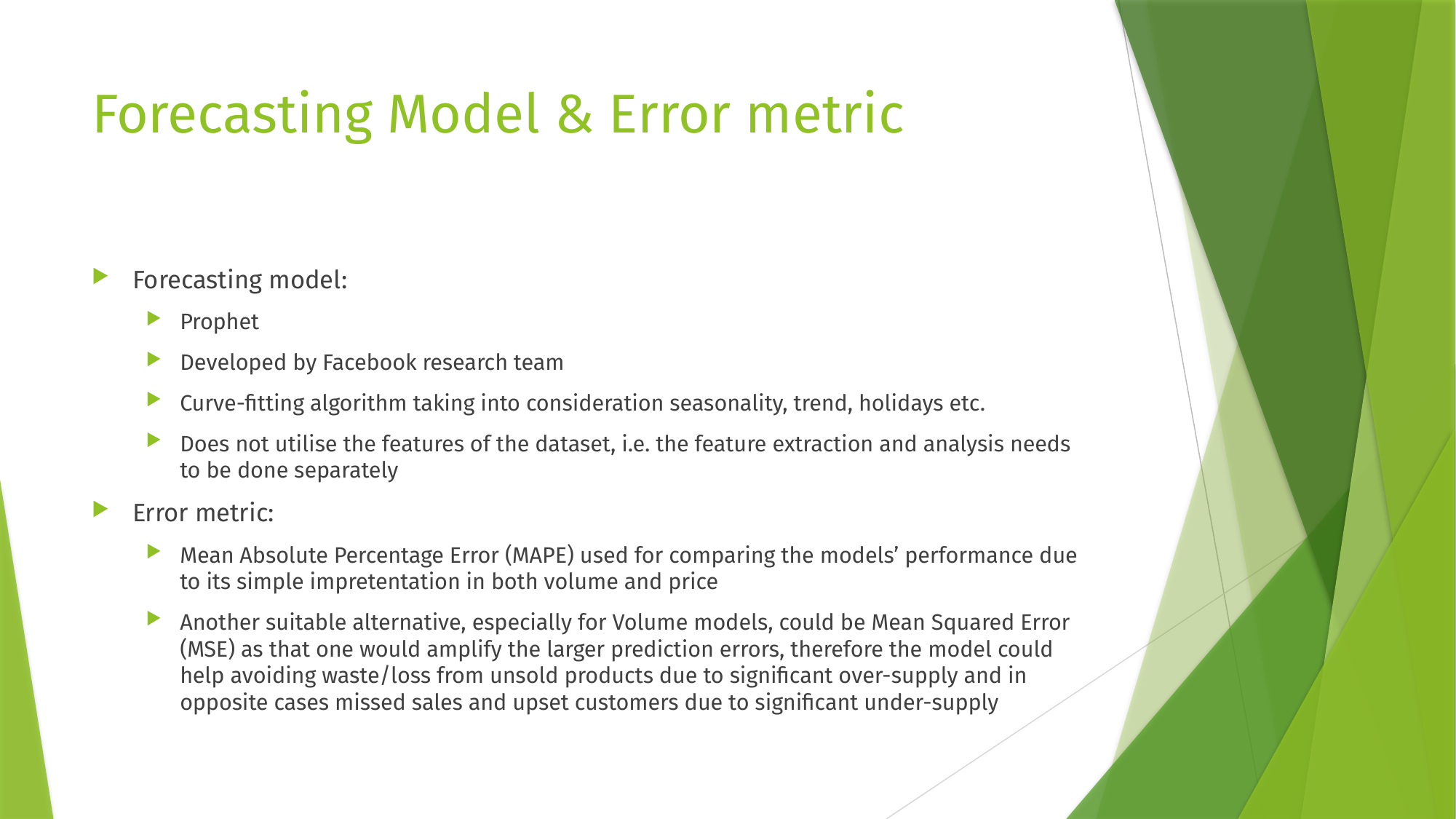

# Forecasting Model & Error metric
Forecasting model:
Prophet
Developed by Facebook research team
Curve-fitting algorithm taking into consideration seasonality, trend, holidays etc.
Does not utilise the features of the dataset, i.e. the feature extraction and analysis needs to be done separately
Error metric:
Mean Absolute Percentage Error (MAPE) used for comparing the models’ performance due to its simple impretentation in both volume and price
Another suitable alternative, especially for Volume models, could be Mean Squared Error (MSE) as that one would amplify the larger prediction errors, therefore the model could help avoiding waste/loss from unsold products due to significant over-supply and in opposite cases missed sales and upset customers due to significant under-supply